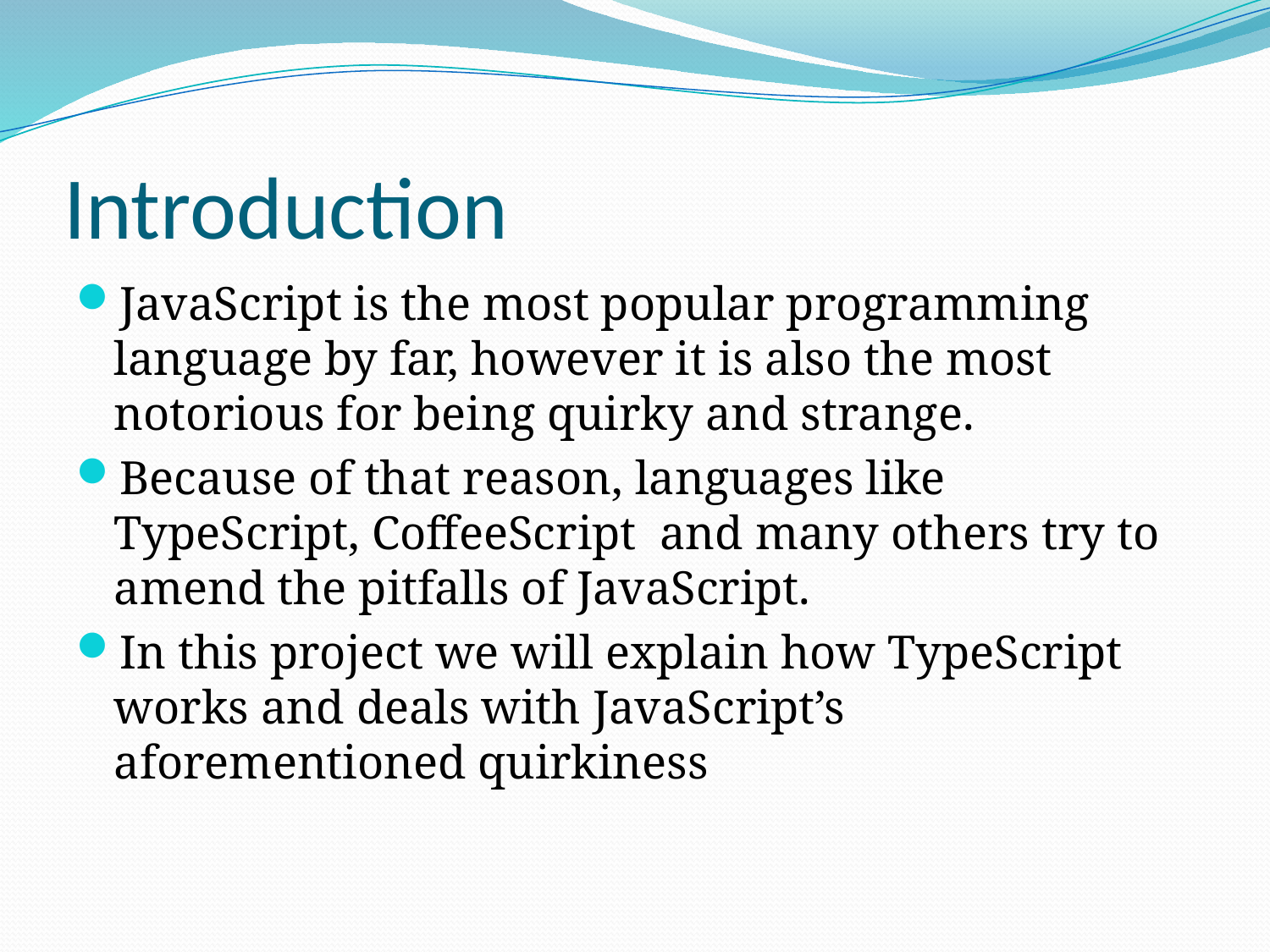

# Introduction
JavaScript is the most popular programming language by far, however it is also the most notorious for being quirky and strange.
Because of that reason, languages like TypeScript, CoffeeScript  and many others try to amend the pitfalls of JavaScript.
In this project we will explain how TypeScript works and deals with JavaScript’s aforementioned quirkiness